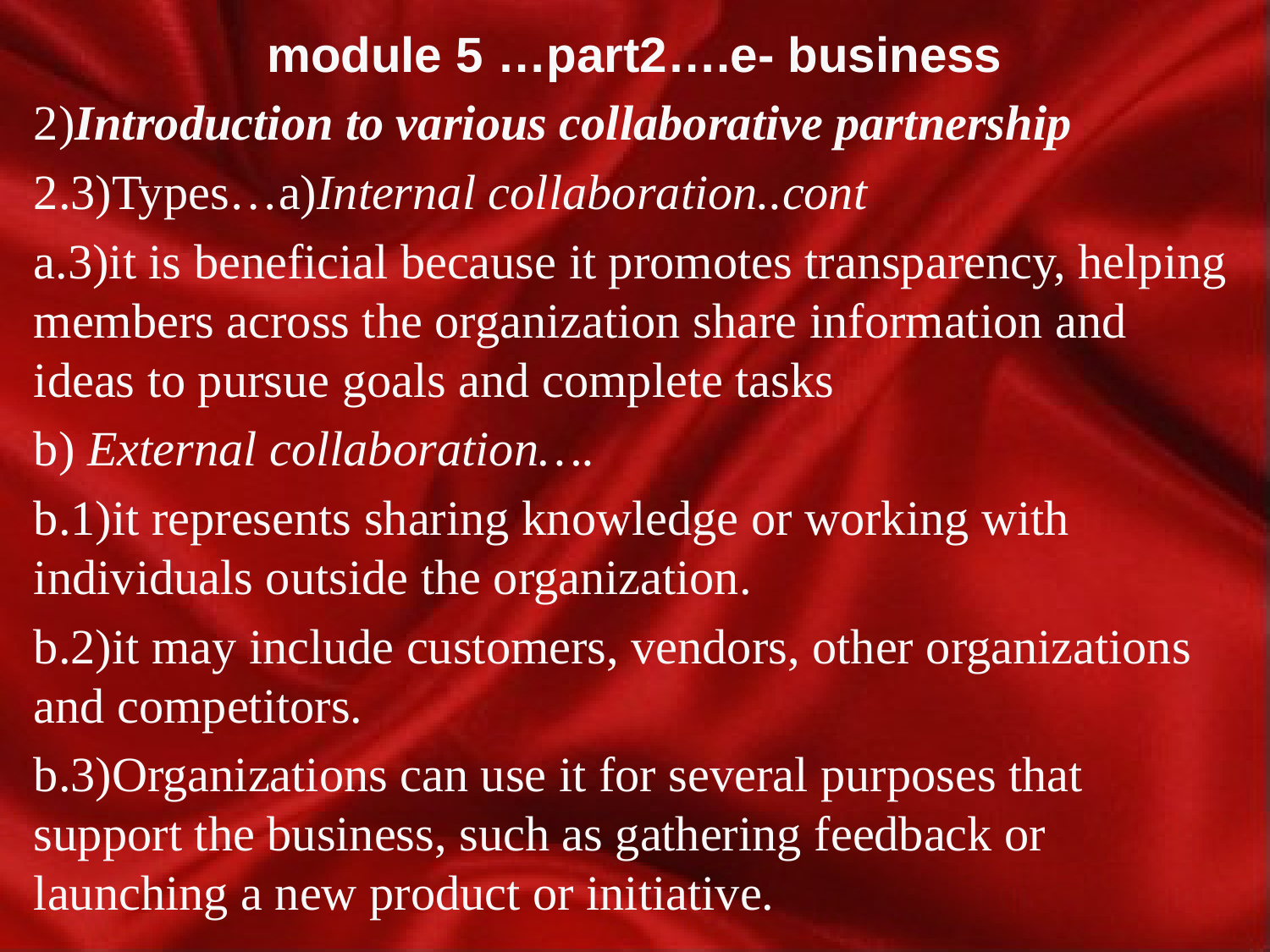

# module 5 …part2….e- business
2)Introduction to various collaborative partnership
2.3)Types…a)Internal collaboration..cont
a.3)it is beneficial because it promotes transparency, helping members across the organization share information and ideas to pursue goals and complete tasks
b) External collaboration….
b.1)it represents sharing knowledge or working with individuals outside the organization.
b.2)it may include customers, vendors, other organizations and competitors.
b.3)Organizations can use it for several purposes that support the business, such as gathering feedback or launching a new product or initiative.